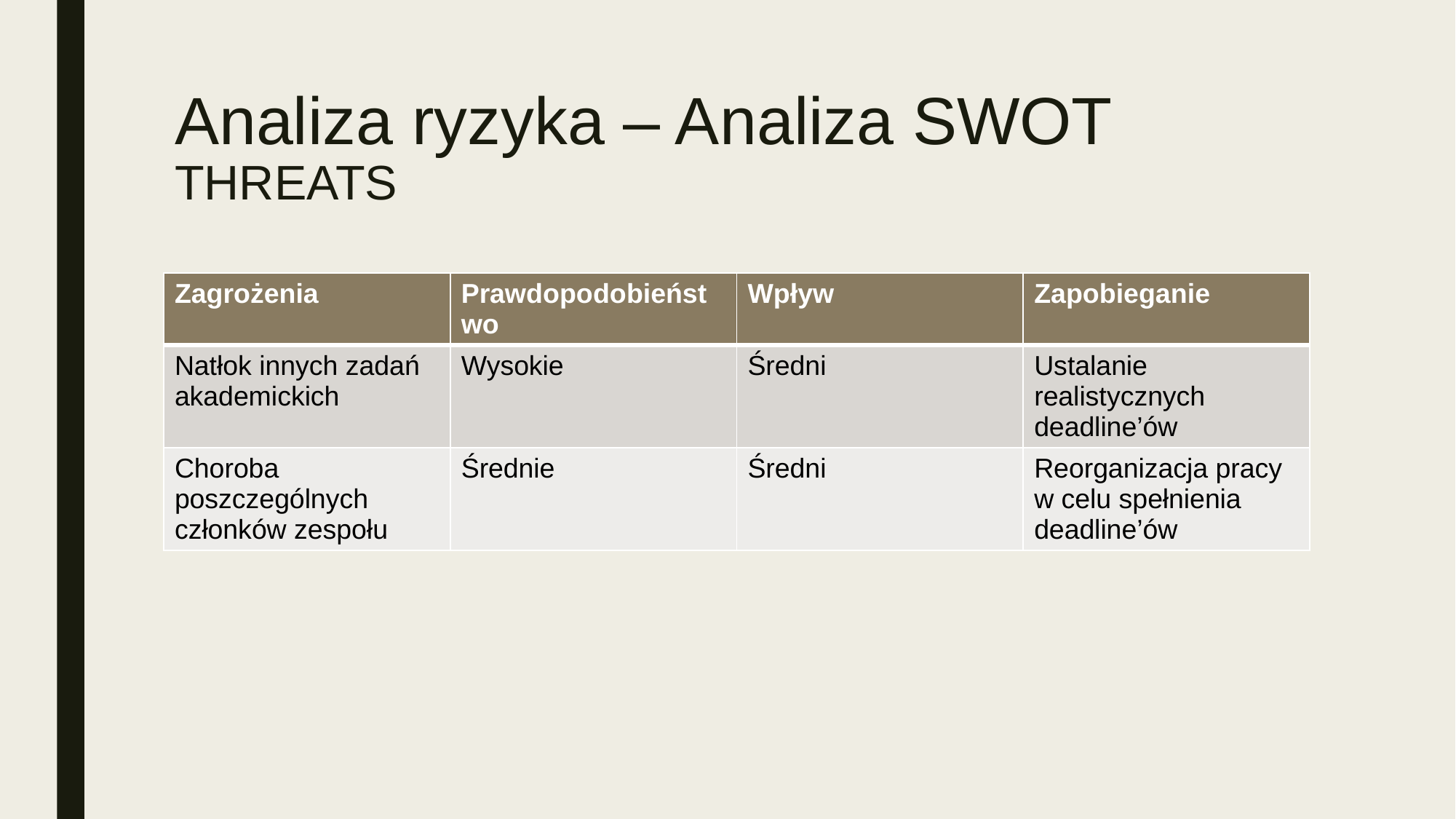

# Analiza ryzyka – Analiza SWOT THREATS
| Zagrożenia | Prawdopodobieństwo | Wpływ | Zapobieganie |
| --- | --- | --- | --- |
| Natłok innych zadań akademickich | Wysokie | Średni | Ustalanie realistycznych deadline’ów |
| Choroba poszczególnych członków zespołu | Średnie | Średni | Reorganizacja pracy w celu spełnienia deadline’ów |